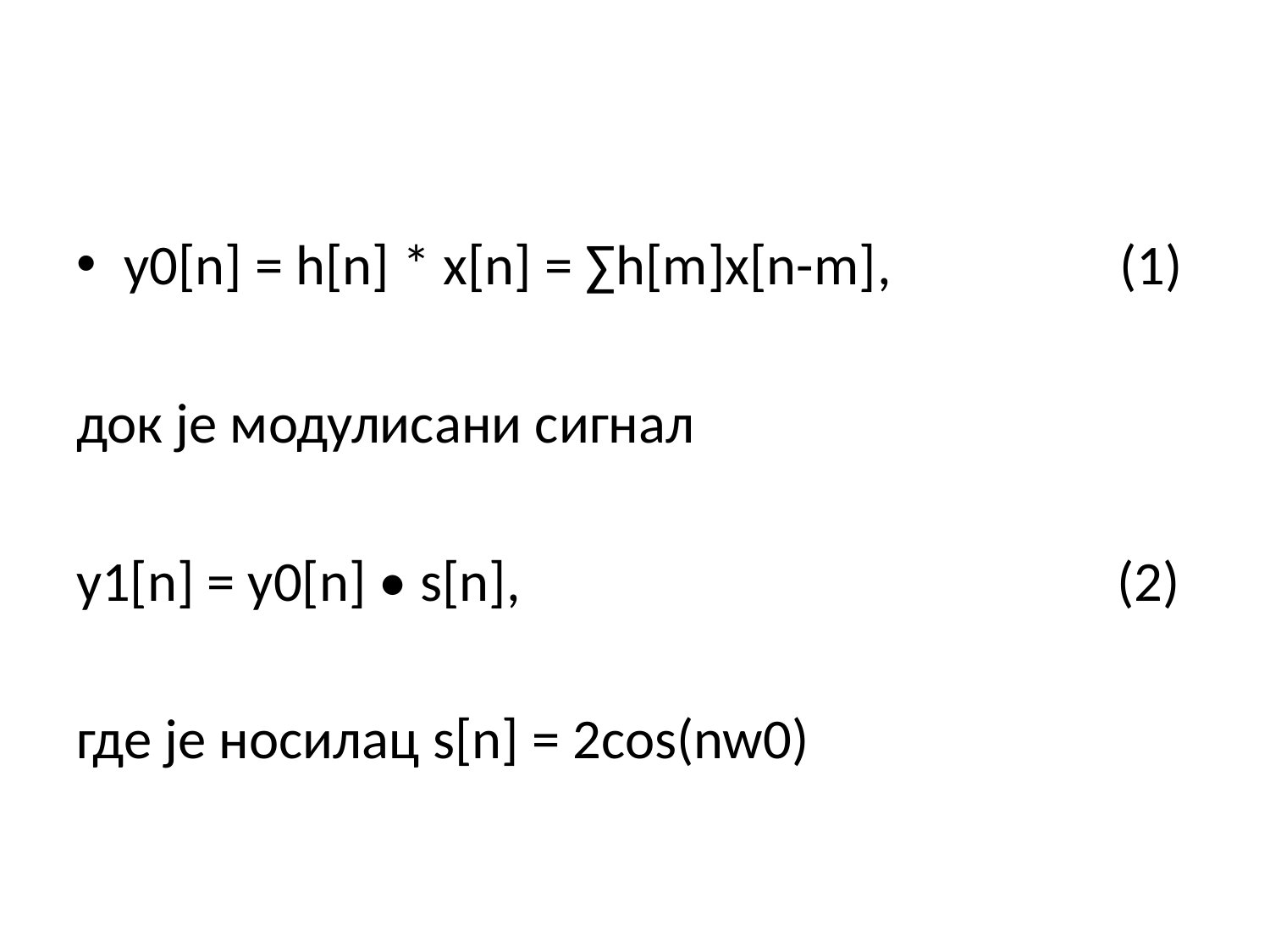

#
y0[n] = h[n] * x[n] = ∑h[m]x[n-m],                  (1)

док је модулисани сигнал

y1[n] = y0[n] • s[n],                                               (2)

где је носилац s[n] = 2cos(nw0)